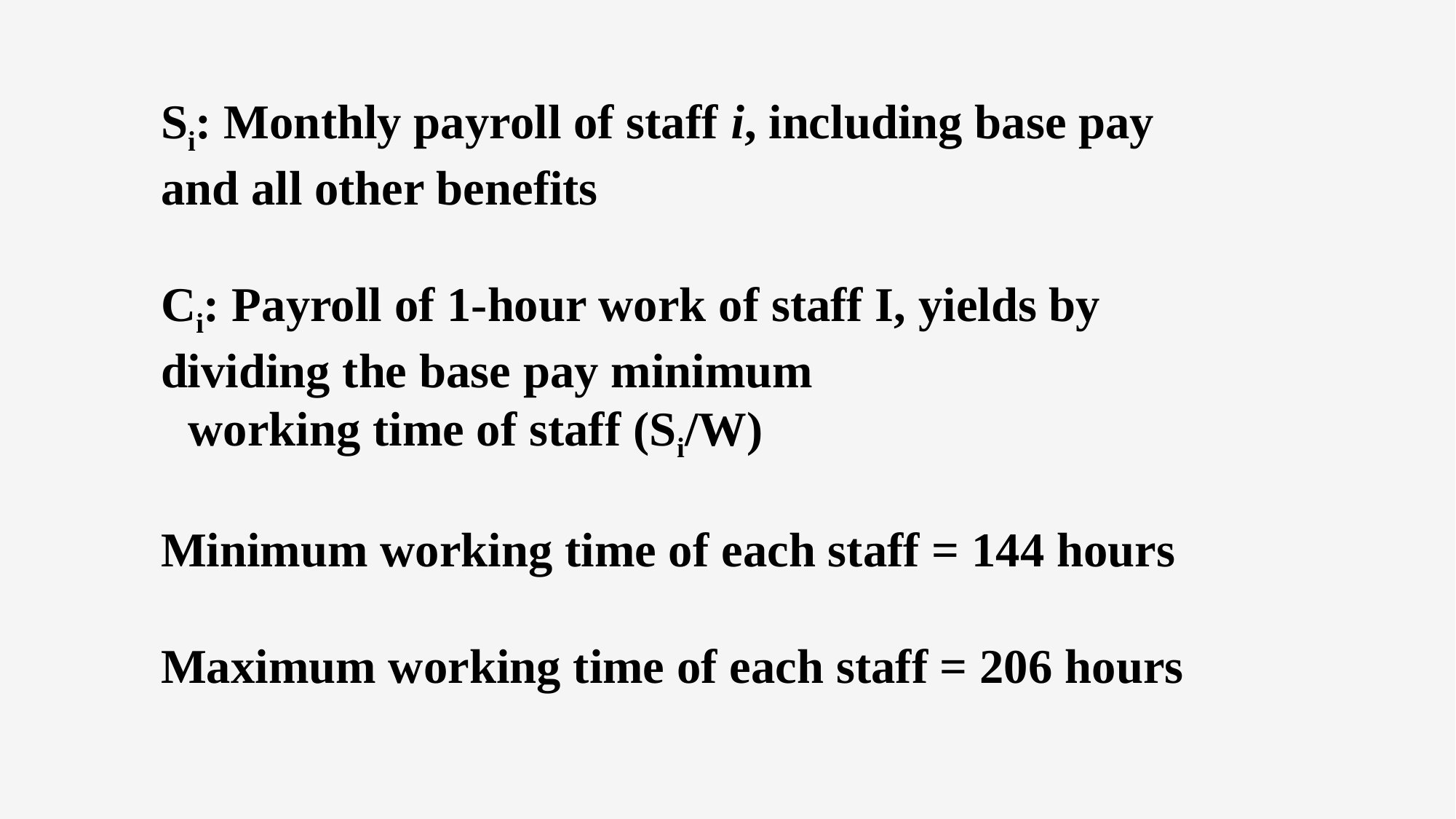

Si: Monthly payroll of staff i, including base pay and all other benefits

Ci: Payroll of 1-hour work of staff I, yields by dividing the base pay minimum
working time of staff (Si/W)
Minimum working time of each staff = 144 hours

Maximum working time of each staff = 206 hours